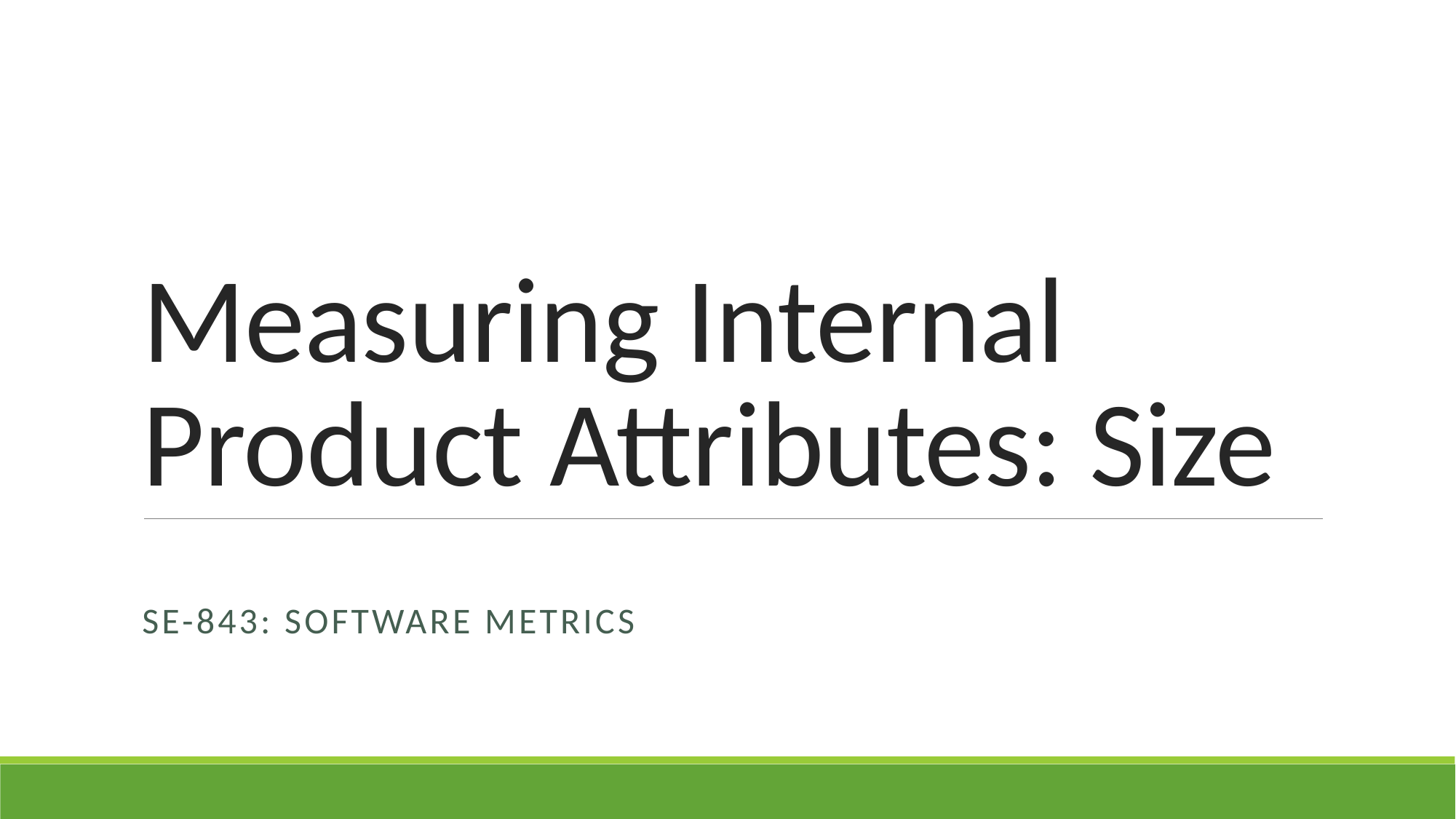

# Measuring Internal Product Attributes: Size

SE-843: Software Metrics